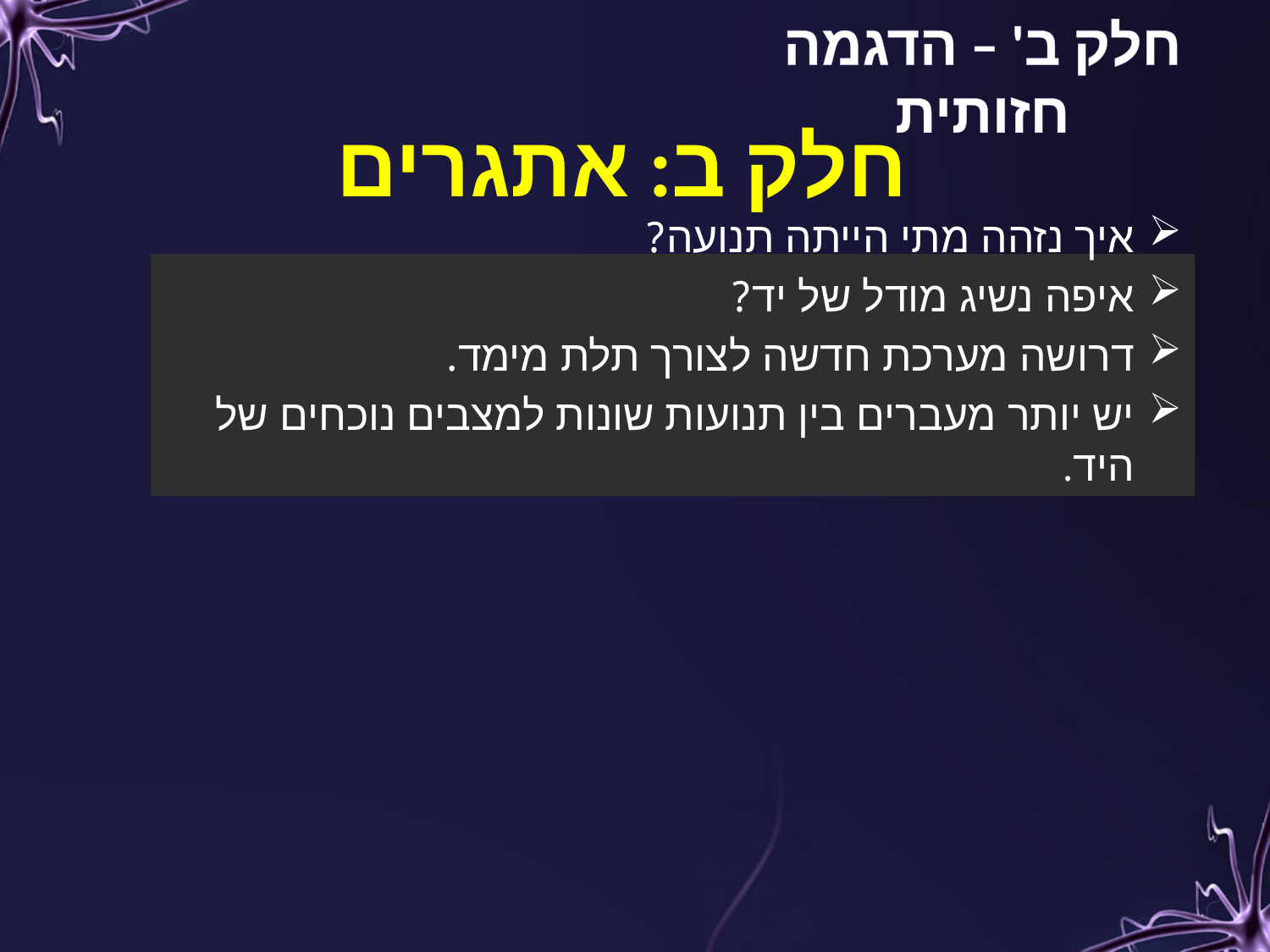

חלק ב' – הדגמה חזותית
חלק ב: אתגרים
איך נזהה מתי הייתה תנועה?
איפה נשיג מודל של יד?
דרושה מערכת חדשה לצורך תלת מימד.
יש יותר מעברים בין תנועות שונות למצבים נוכחים של היד.